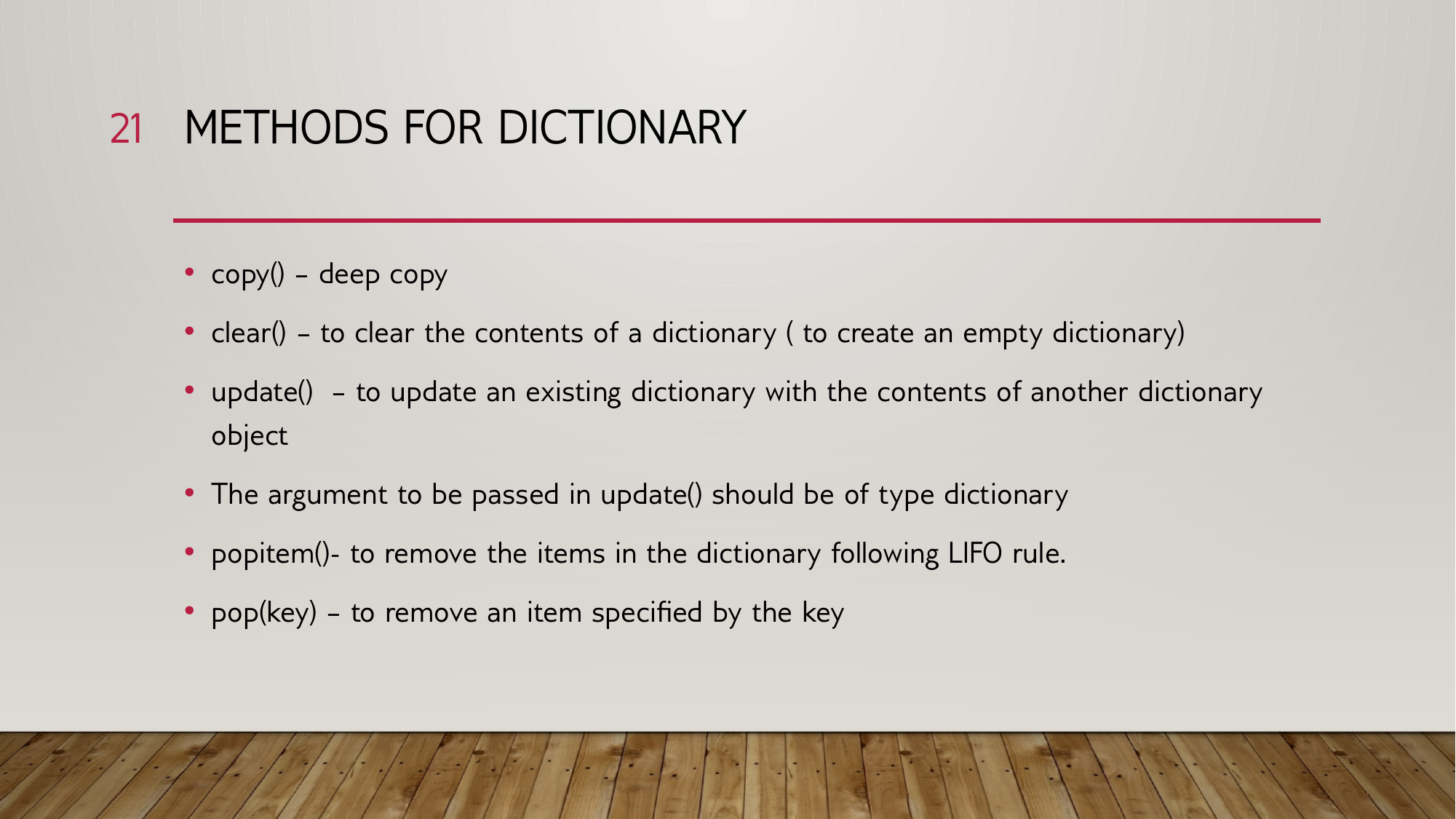

21
# Methods for Dictionary
copy() – deep copy
clear() – to clear the contents of a dictionary ( to create an empty dictionary)
update()  – to update an existing dictionary with the contents of another dictionary object
The argument to be passed in update() should be of type dictionary
popitem()- to remove the items in the dictionary following LIFO rule.
pop(key) – to remove an item specified by the key